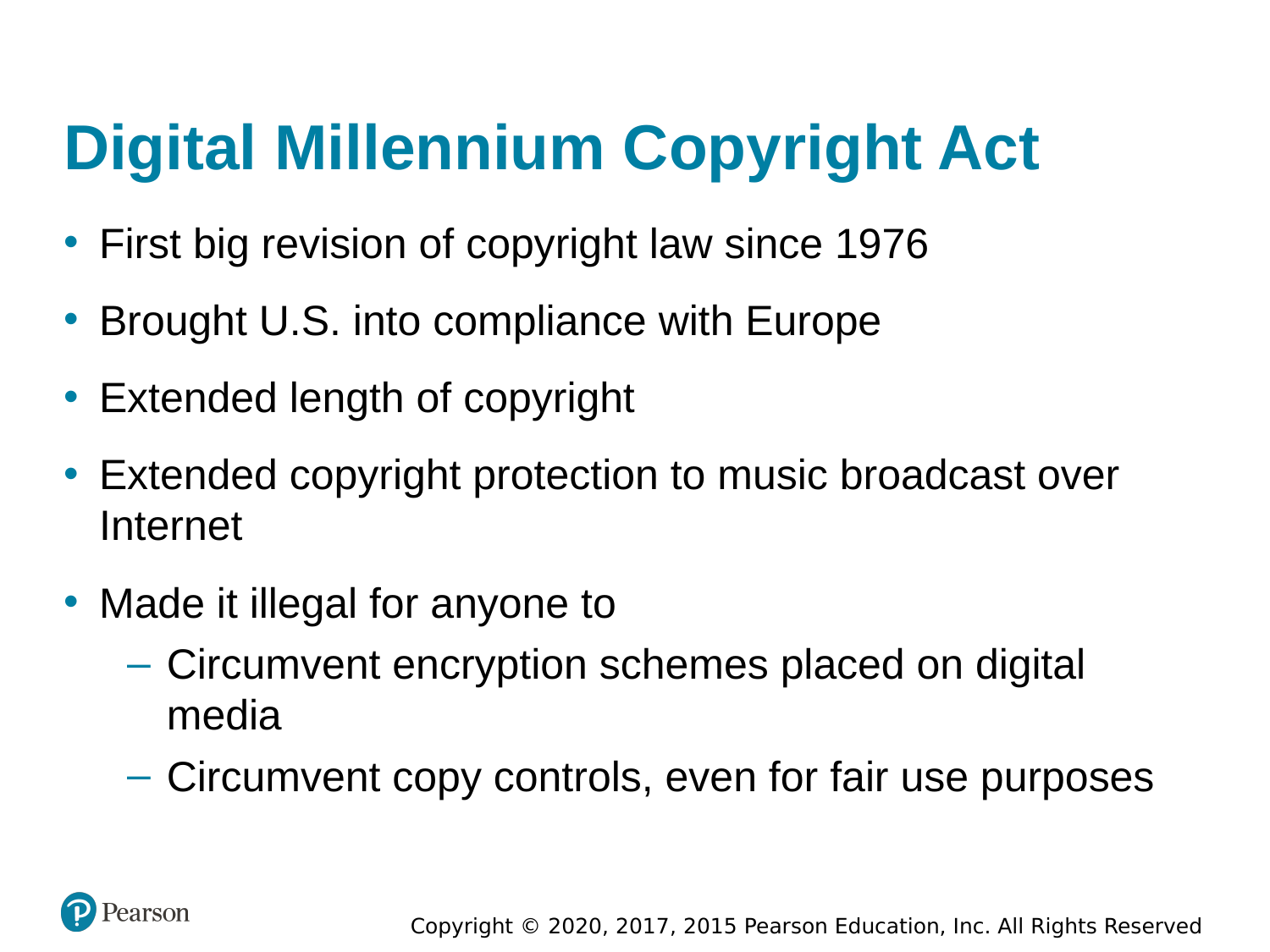

# Digital Millennium Copyright Act
First big revision of copyright law since 1976
Brought U.S. into compliance with Europe
Extended length of copyright
Extended copyright protection to music broadcast over Internet
Made it illegal for anyone to
Circumvent encryption schemes placed on digital media
Circumvent copy controls, even for fair use purposes